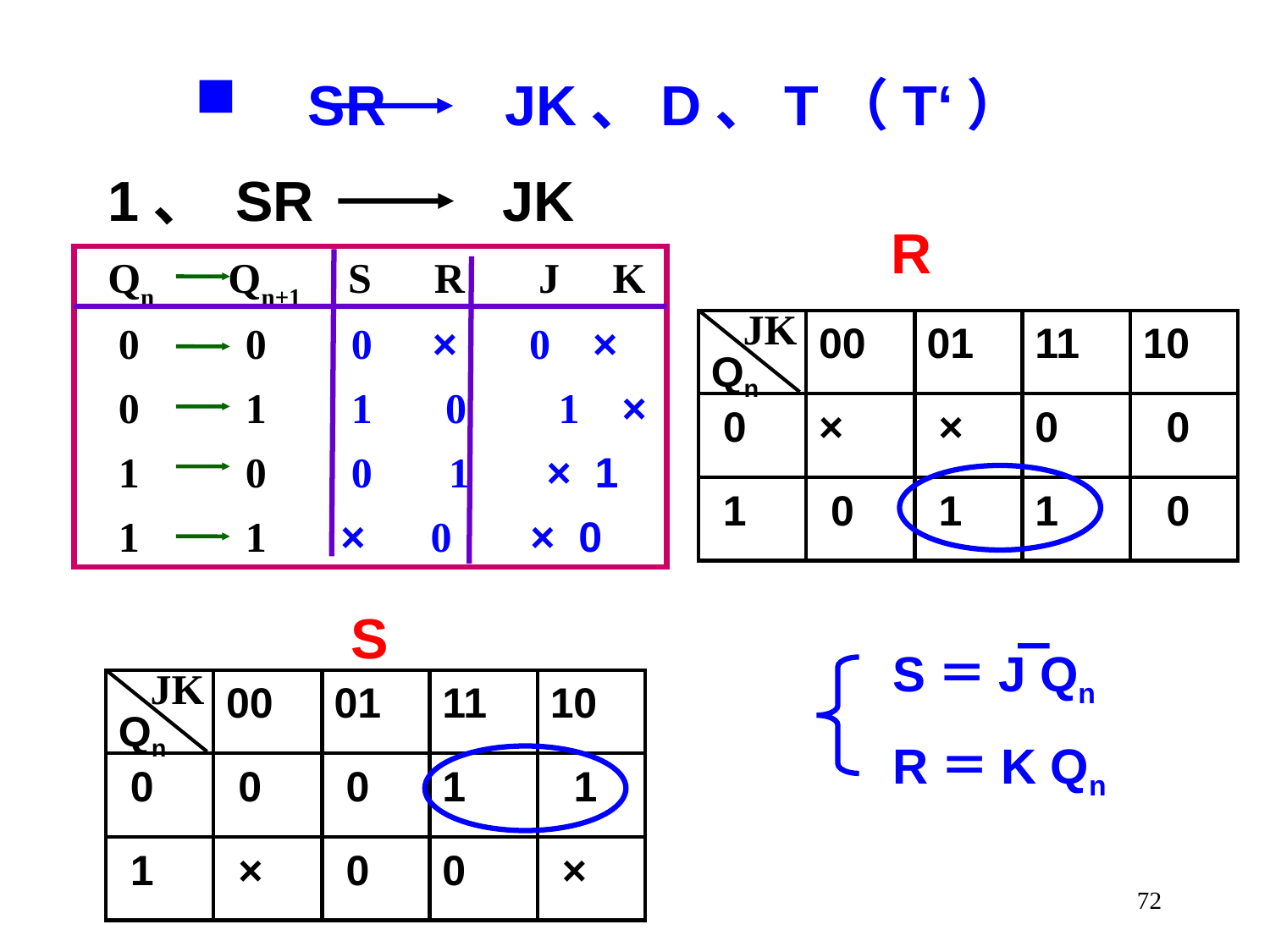

SR　    JK、D、T（T‘）

1、 SR             JK

R
  Qn            Qn+1 　S　R       J     K
   0          0        0 　×　 0    ×
   0          1        1 　0　　 1    ×
   1          0        0　  1　　×  1
   1          1       ×　 0　　×  0

JK

00

01

11

10

Qn
 0

×
 ×
0
  0

 1
 0
 1
1
  0

S
S＝J Qn
R＝K Qn

JK

00

01

11

10

Qn
 0

 0
 0
1
  1

 1
 ×
 0
0
 ×

72